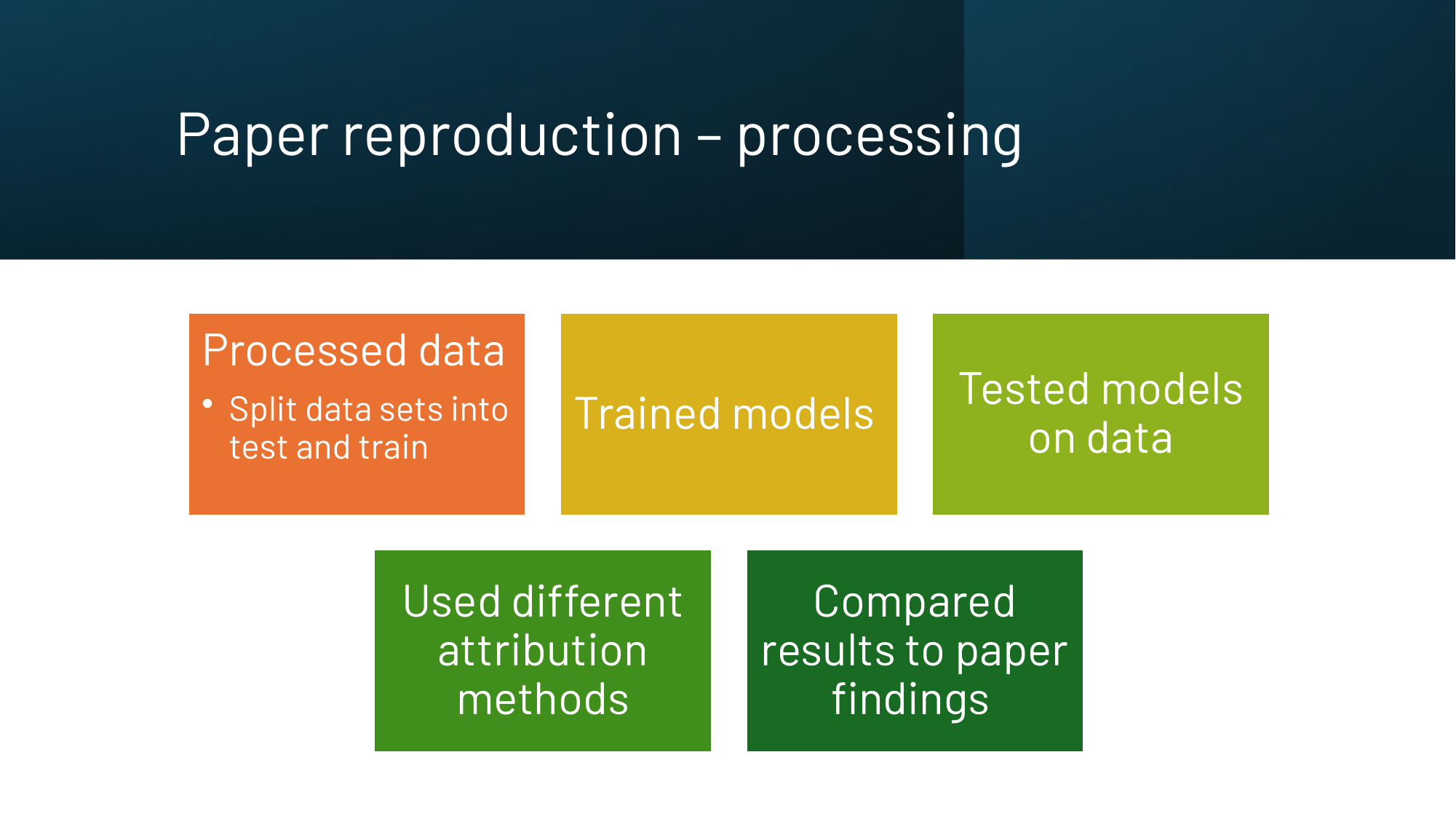

# Paper reproduction – processing
Processed data
Split data sets into test and train
Trained models
Tested models on data
Used different attribution methods
Compared results to paper findings